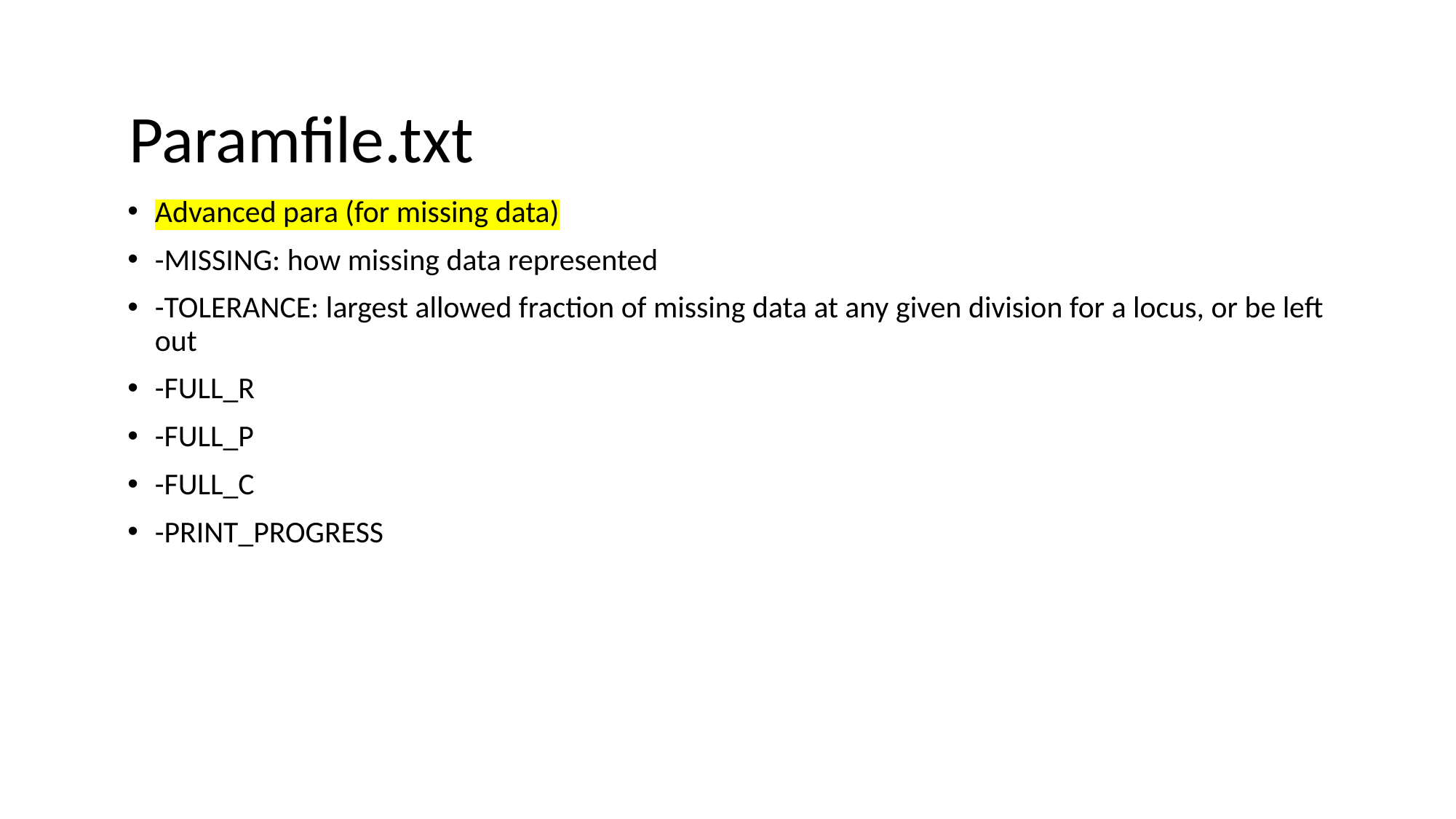

Paramfile.txt
Advanced para (for missing data)
-MISSING: how missing data represented
-TOLERANCE: largest allowed fraction of missing data at any given division for a locus, or be left out
-FULL_R
-FULL_P
-FULL_C
-PRINT_PROGRESS